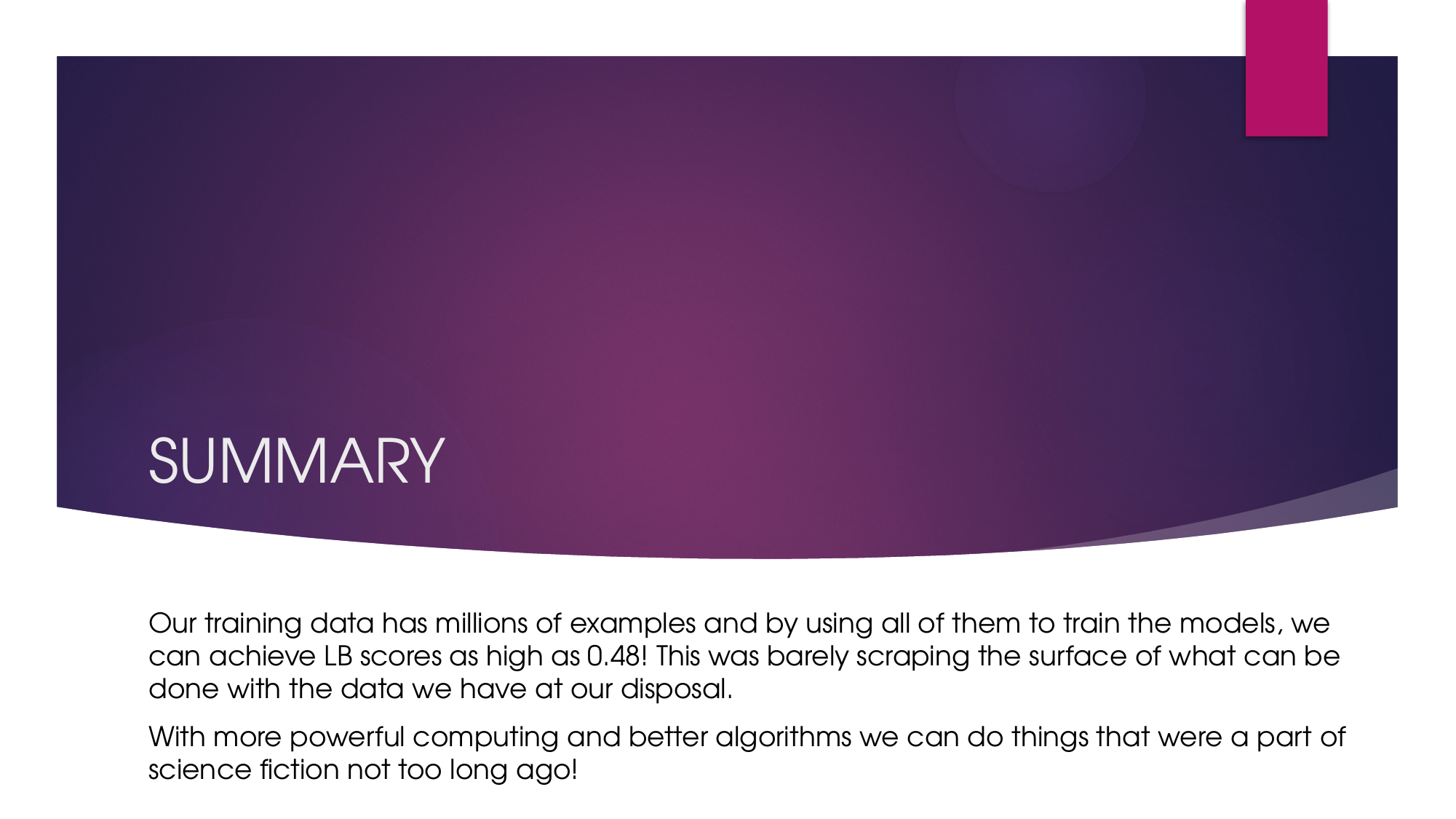

# SUMMARY
Our training data has millions of examples and by using all of them to train the models, we can achieve LB scores as high as 0.48! This was barely scraping the surface of what can be done with the data we have at our disposal.
With more powerful computing and better algorithms we can do things that were a part of science fiction not too long ago!